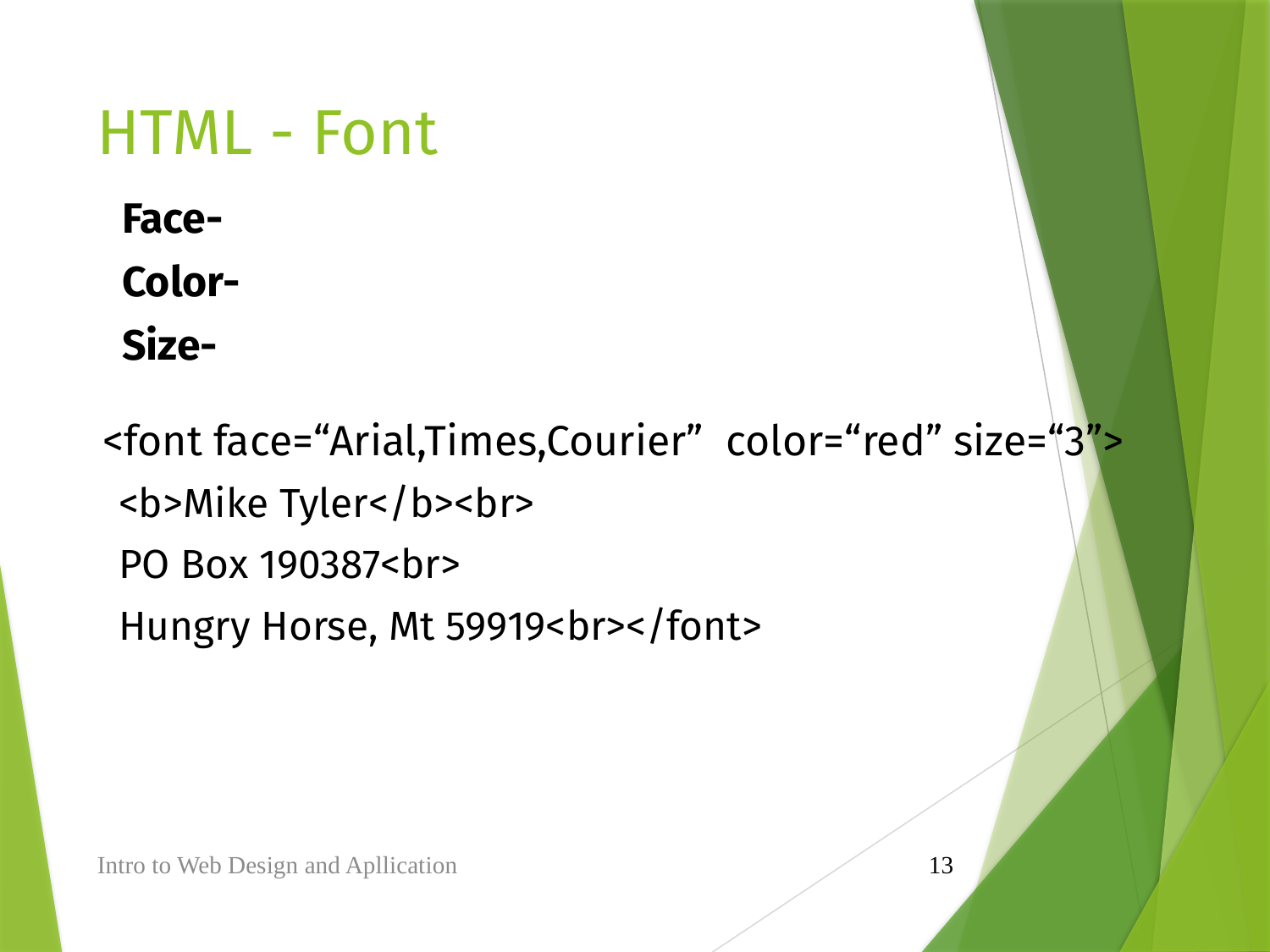

# HTML - Font
Face-
Color-
Size-

	<font face=“Arial,Times,Courier”  color=“red” size=“3”>
<b>Mike Tyler</b><br>
PO Box 190387<br>
Hungry Horse, Mt 59919<br></font>

Intro to Web Design and Apllication
13